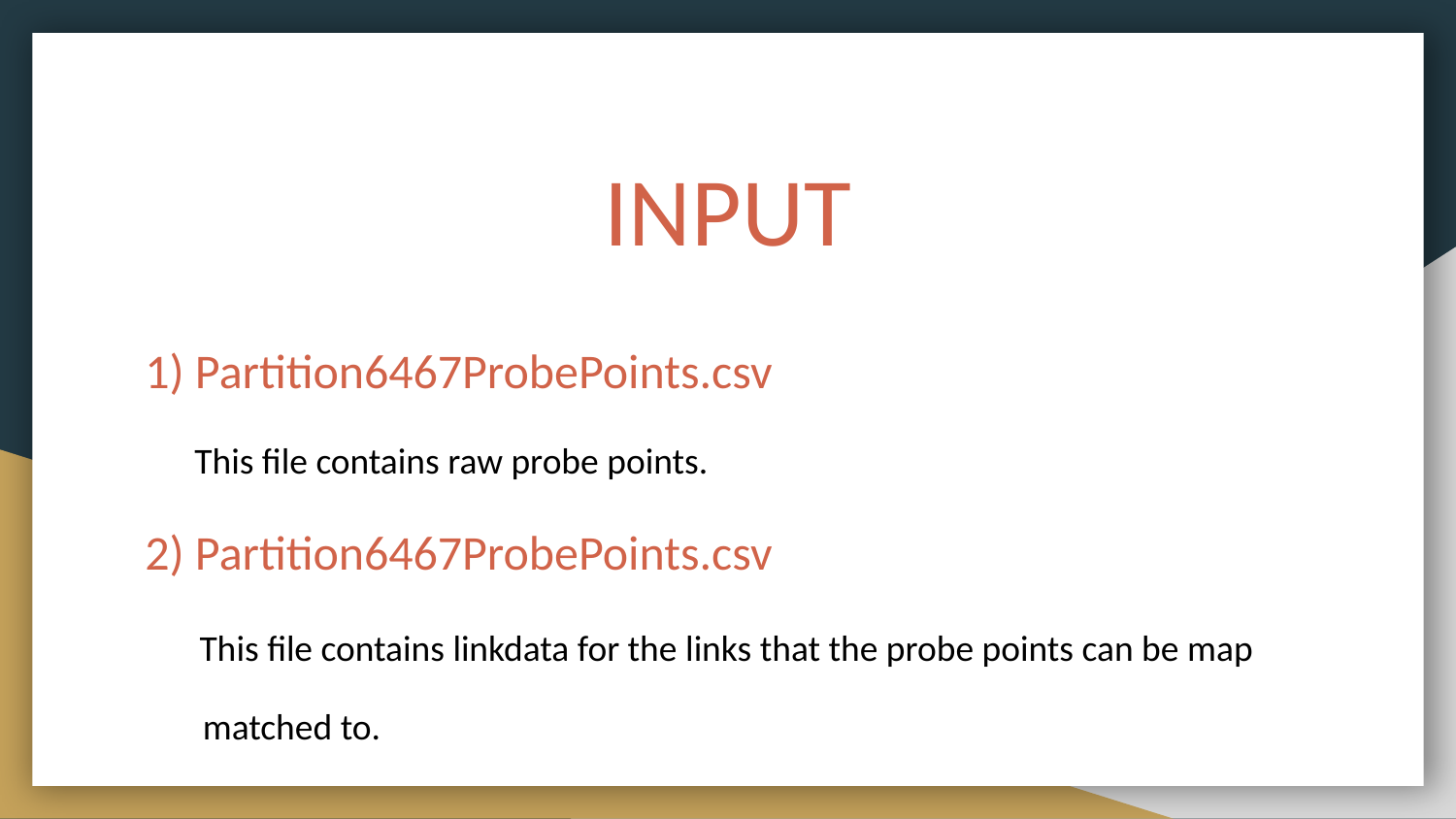

# INPUT

1) Partition6467ProbePoints.csv
      This file contains raw probe points.
2) Partition6467ProbePoints.csv
     This file contains linkdata for the links that the probe points can be map
       matched to.